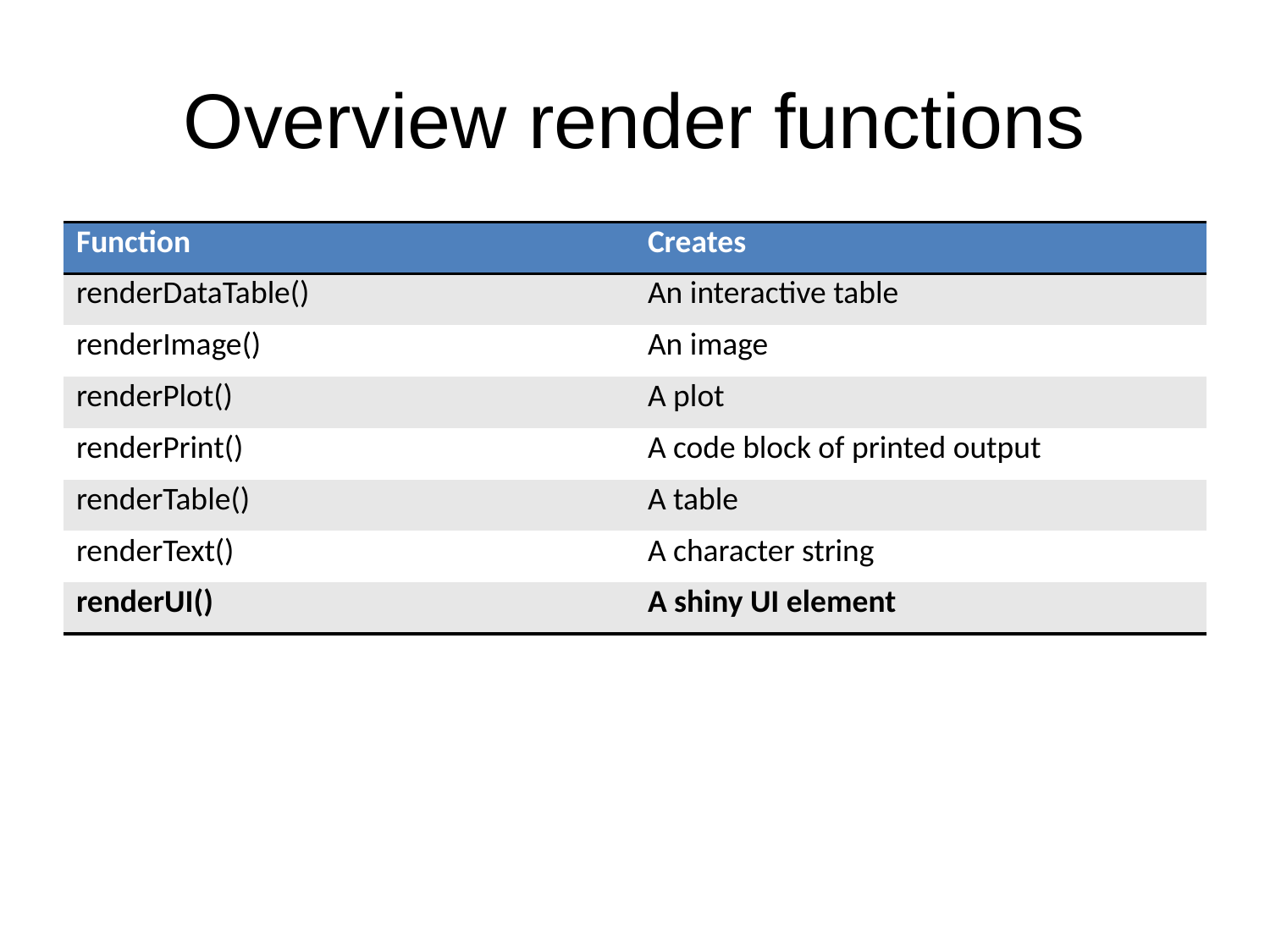

# Overview render functions
| Function | Creates |
| --- | --- |
| renderDataTable() | An interactive table |
| renderImage() | An image |
| renderPlot() | A plot |
| renderPrint() | A code block of printed output |
| renderTable() | A table |
| renderText() | A character string |
| renderUI() | A shiny UI element |